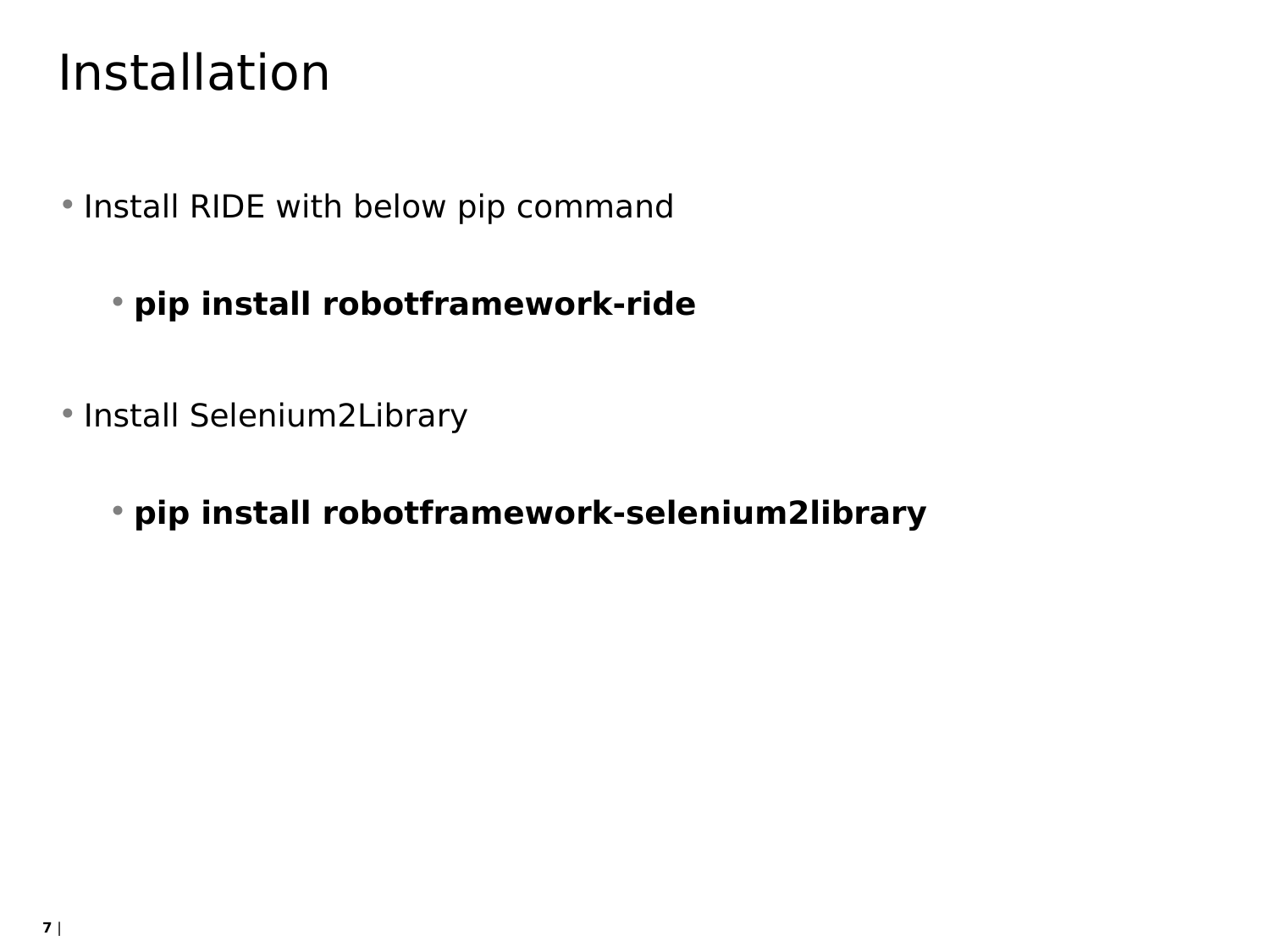

# Installation
Install RIDE with below pip command

pip install robotframework-ride

Install Selenium2Library

pip install robotframework-selenium2library